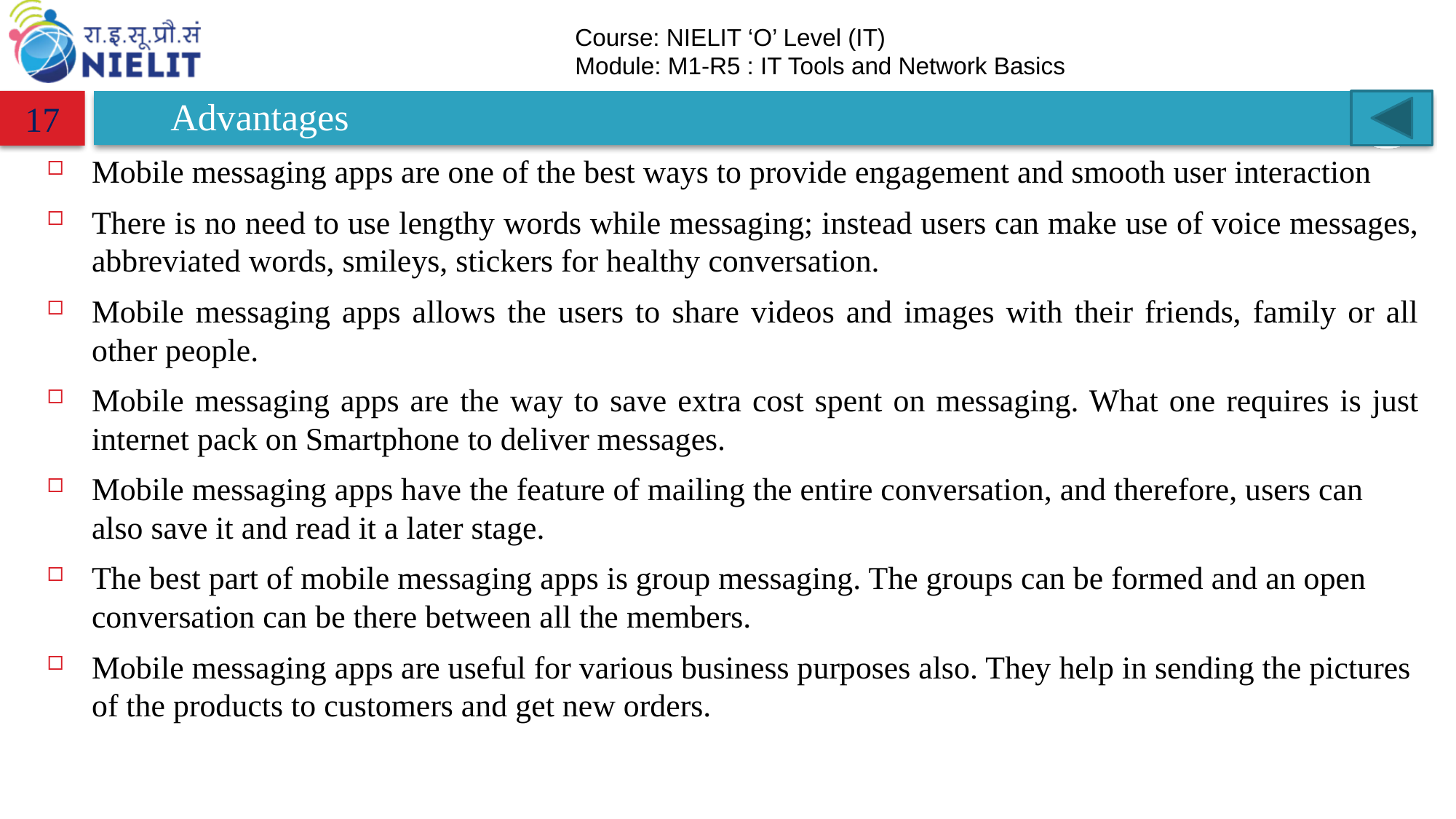

# Advantages
17
Mobile messaging apps are one of the best ways to provide engagement and smooth user interaction
There is no need to use lengthy words while messaging; instead users can make use of voice messages, abbreviated words, smileys, stickers for healthy conversation.
Mobile messaging apps allows the users to share videos and images with their friends, family or all other people.
Mobile messaging apps are the way to save extra cost spent on messaging. What one requires is just internet pack on Smartphone to deliver messages.
Mobile messaging apps have the feature of mailing the entire conversation, and therefore, users can also save it and read it a later stage.
The best part of mobile messaging apps is group messaging. The groups can be formed and an open conversation can be there between all the members.
Mobile messaging apps are useful for various business purposes also. They help in sending the pictures of the products to customers and get new orders.